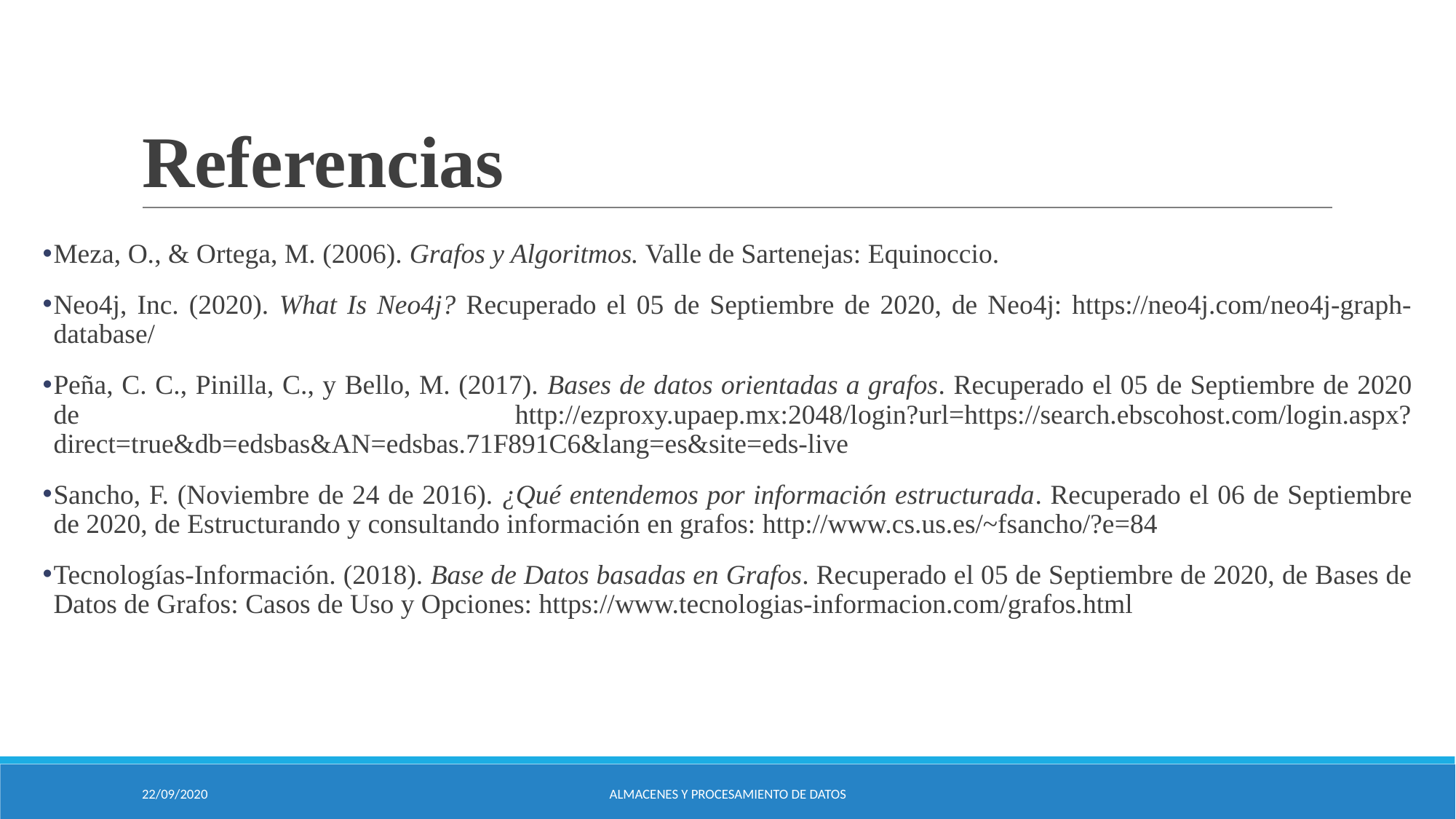

# Referencias
Meza, O., & Ortega, M. (2006). Grafos y Algoritmos. Valle de Sartenejas: Equinoccio.
Neo4j, Inc. (2020). What Is Neo4j? Recuperado el 05 de Septiembre de 2020, de Neo4j: https://neo4j.com/neo4j-graph-database/
Peña, C. C., Pinilla, C., y Bello, M. (2017). Bases de datos orientadas a grafos. Recuperado el 05 de Septiembre de 2020 de http://ezproxy.upaep.mx:2048/login?url=https://search.ebscohost.com/login.aspx?direct=true&db=edsbas&AN=edsbas.71F891C6&lang=es&site=eds-live
Sancho, F. (Noviembre de 24 de 2016). ¿Qué entendemos por información estructurada. Recuperado el 06 de Septiembre de 2020, de Estructurando y consultando información en grafos: http://www.cs.us.es/~fsancho/?e=84
Tecnologías-Información. (2018). Base de Datos basadas en Grafos. Recuperado el 05 de Septiembre de 2020, de Bases de Datos de Grafos: Casos de Uso y Opciones: https://www.tecnologias-informacion.com/grafos.html

22/09/2020
ALMACENES Y PROCESAMIENTO DE DATOS